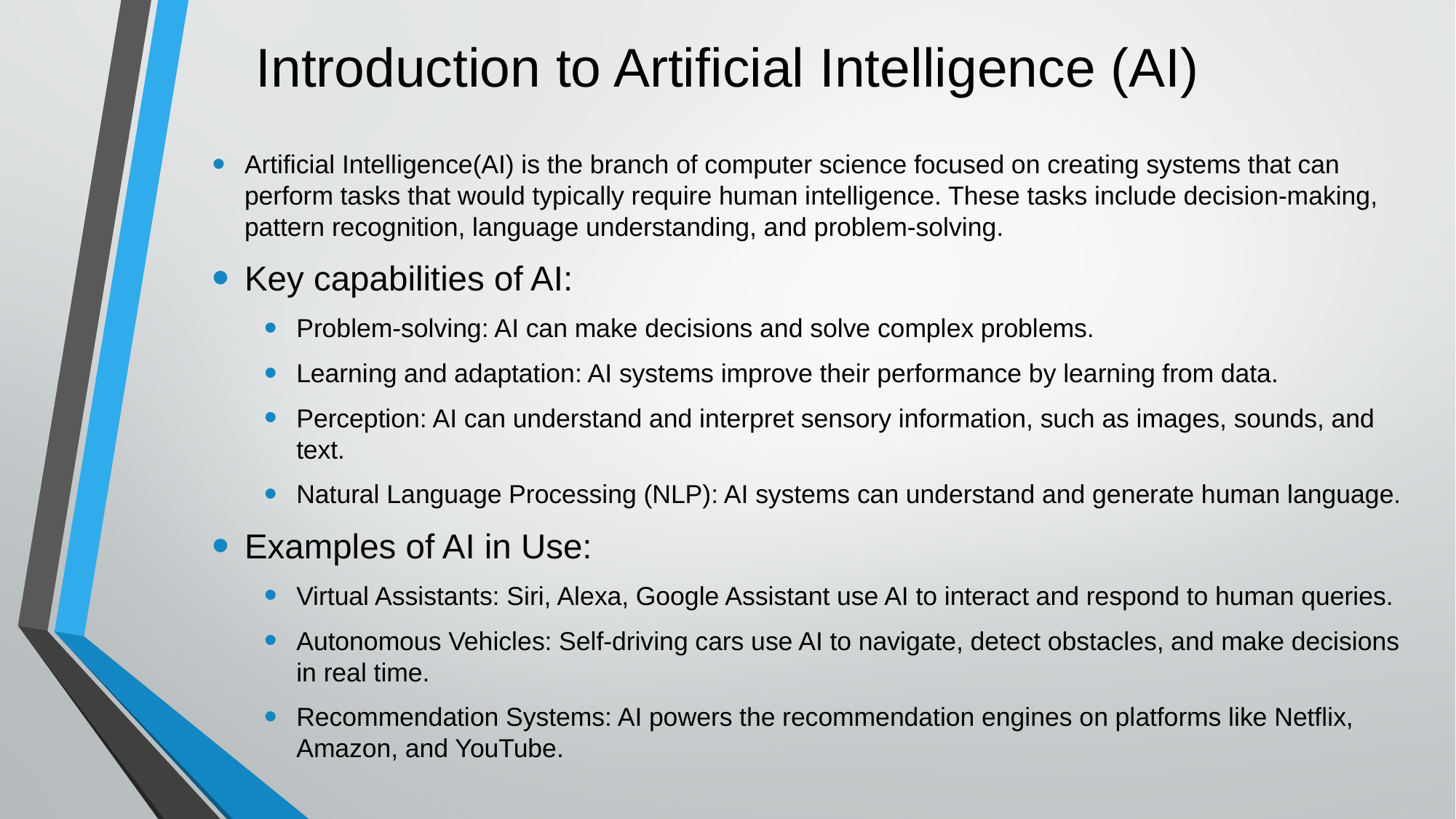

# Introduction to Artificial Intelligence (AI)
Artificial Intelligence(AI) is the branch of computer science focused on creating systems that can perform tasks that would typically require human intelligence. These tasks include decision-making, pattern recognition, language understanding, and problem-solving.
Key capabilities of AI:
Problem-solving: AI can make decisions and solve complex problems.
Learning and adaptation: AI systems improve their performance by learning from data.
Perception: AI can understand and interpret sensory information, such as images, sounds, and text.
Natural Language Processing (NLP): AI systems can understand and generate human language.
Examples of AI in Use:
Virtual Assistants: Siri, Alexa, Google Assistant use AI to interact and respond to human queries.
Autonomous Vehicles: Self-driving cars use AI to navigate, detect obstacles, and make decisions in real time.
Recommendation Systems: AI powers the recommendation engines on platforms like Netflix, Amazon, and YouTube.